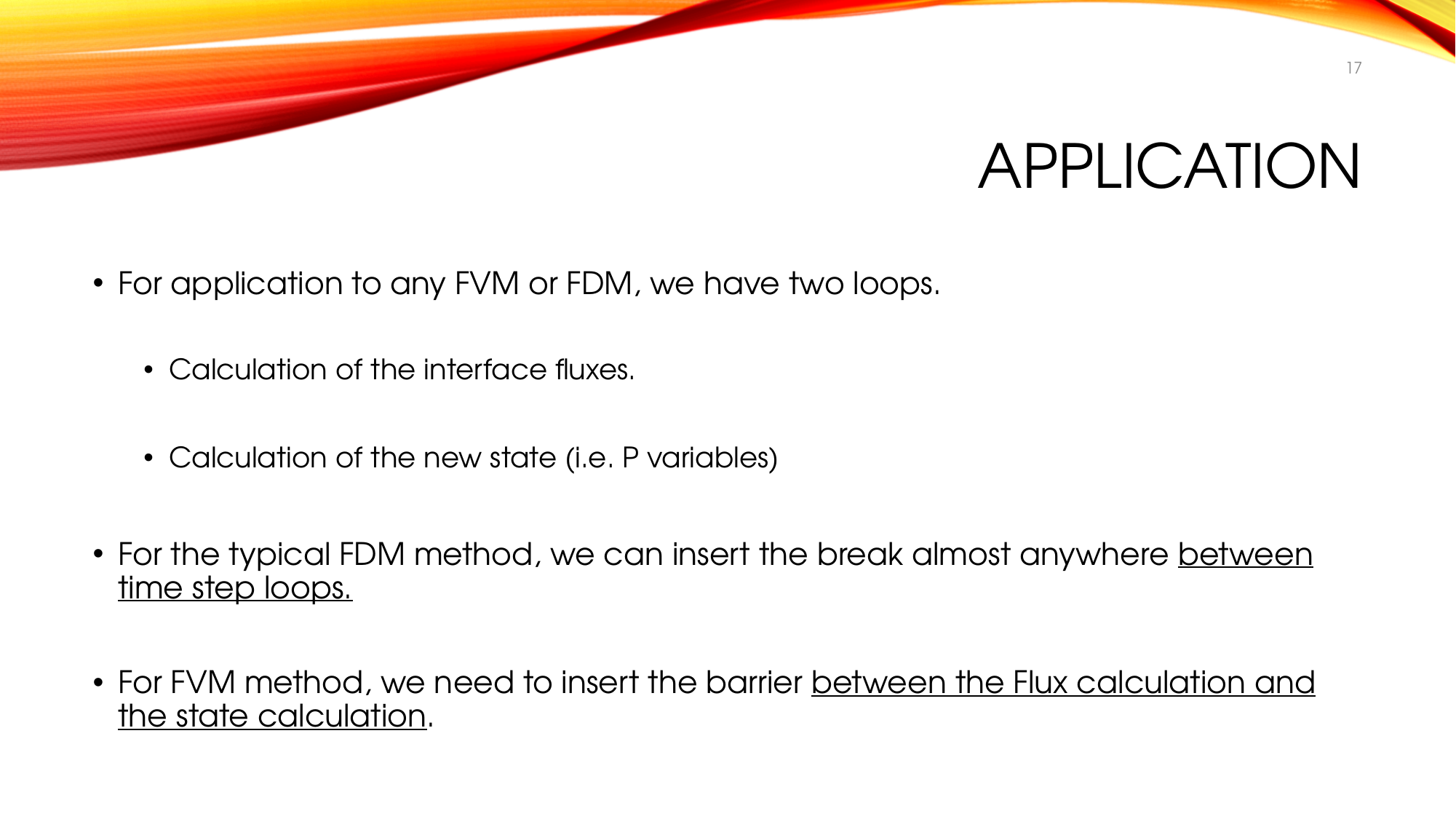

17
# Application
For application to any FVM or FDM, we have two loops.

Calculation of the interface fluxes.

Calculation of the new state (i.e. P variables)

For the typical FDM method, we can insert the break almost anywhere between time step loops.

For FVM method, we need to insert the barrier between the Flux calculation and the state calculation.